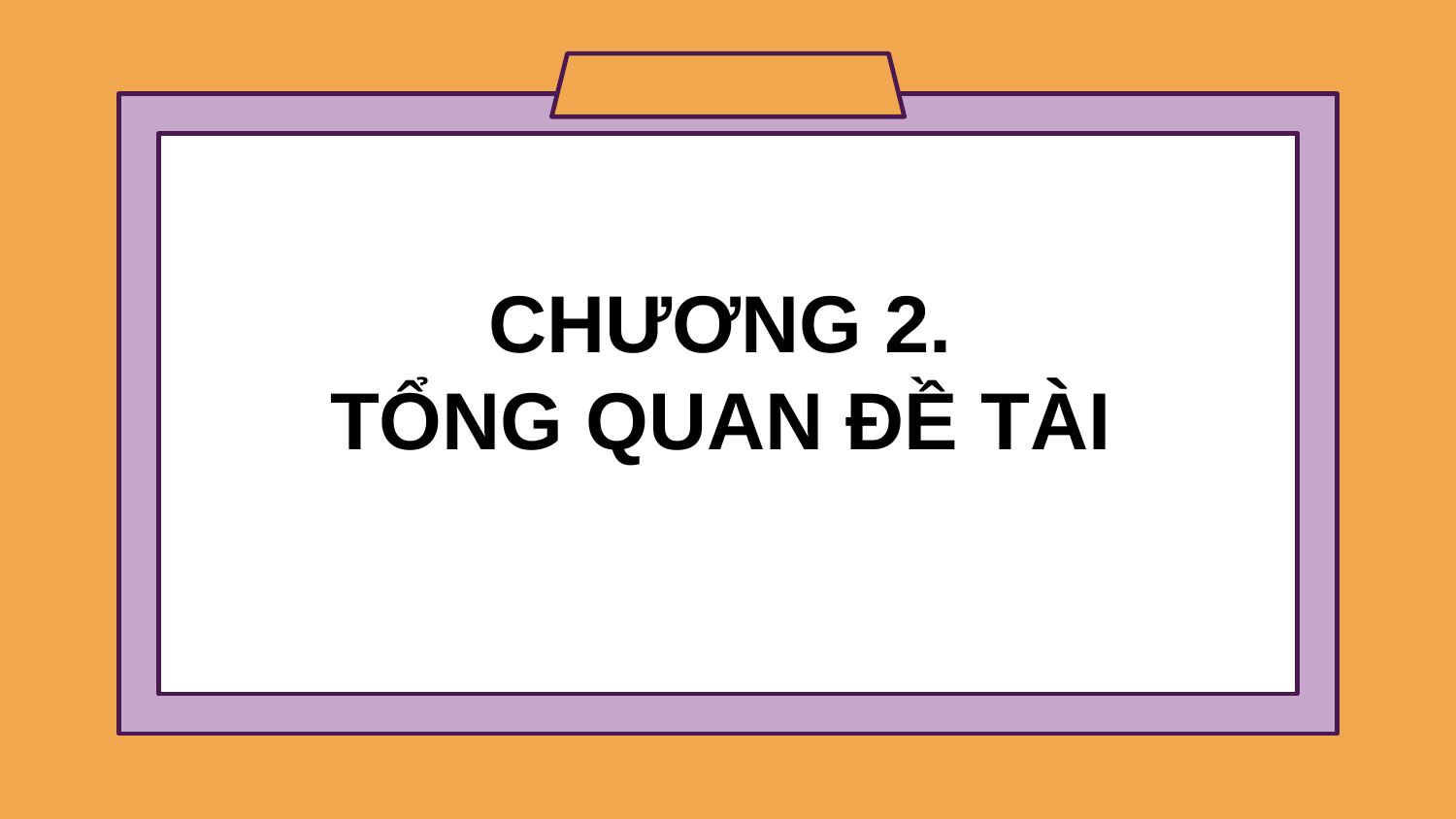

# CHƯƠNG 2. TỔNG QUAN ĐỀ TÀI